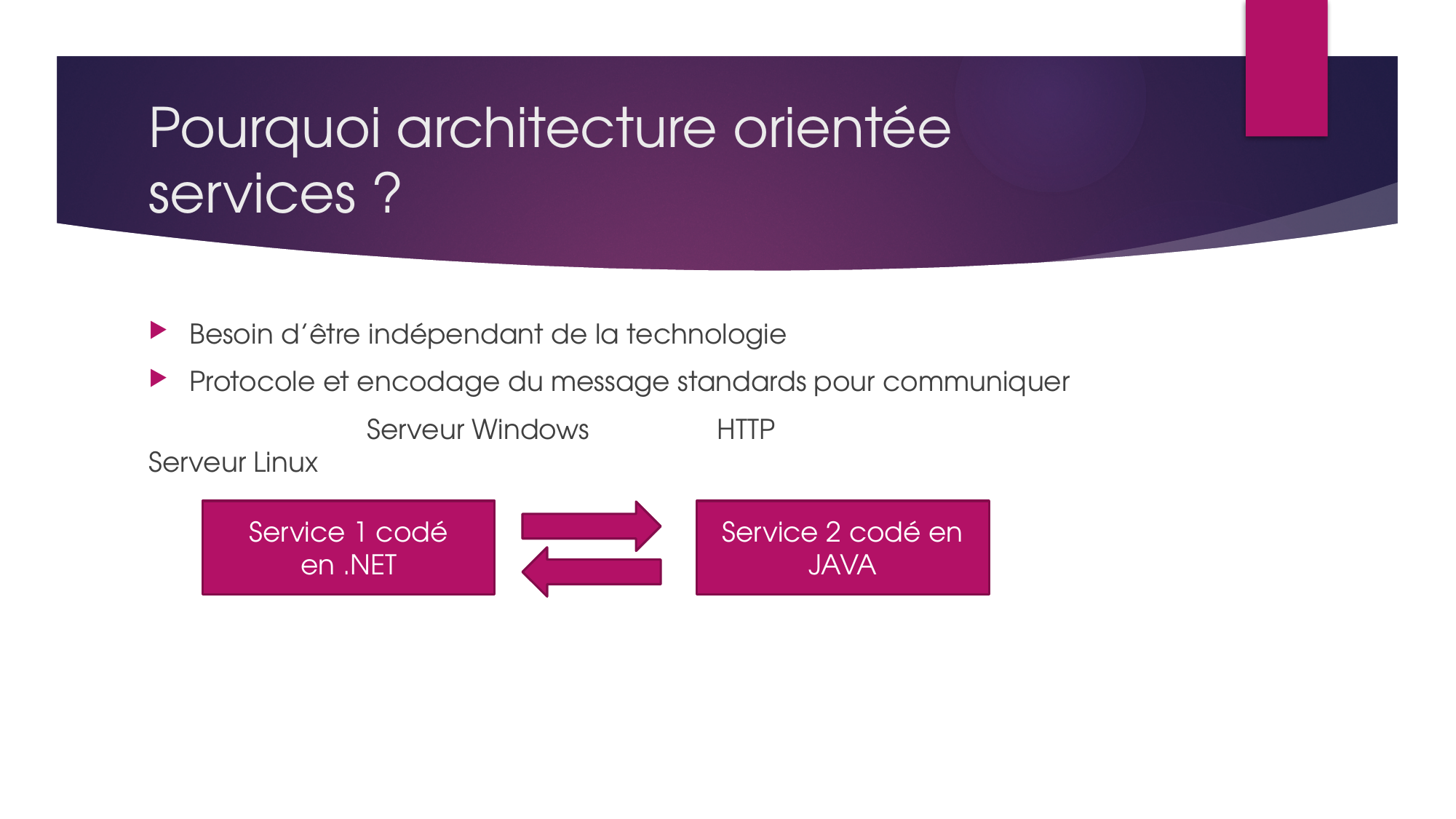

# Pourquoi architecture orientée services ?
Besoin d’être indépendant de la technologie
Protocole et encodage du message standards pour communiquer
		Serveur Windows	   HTTP				Serveur Linux

Service 1 codé en .NET
Service 2 codé en JAVA